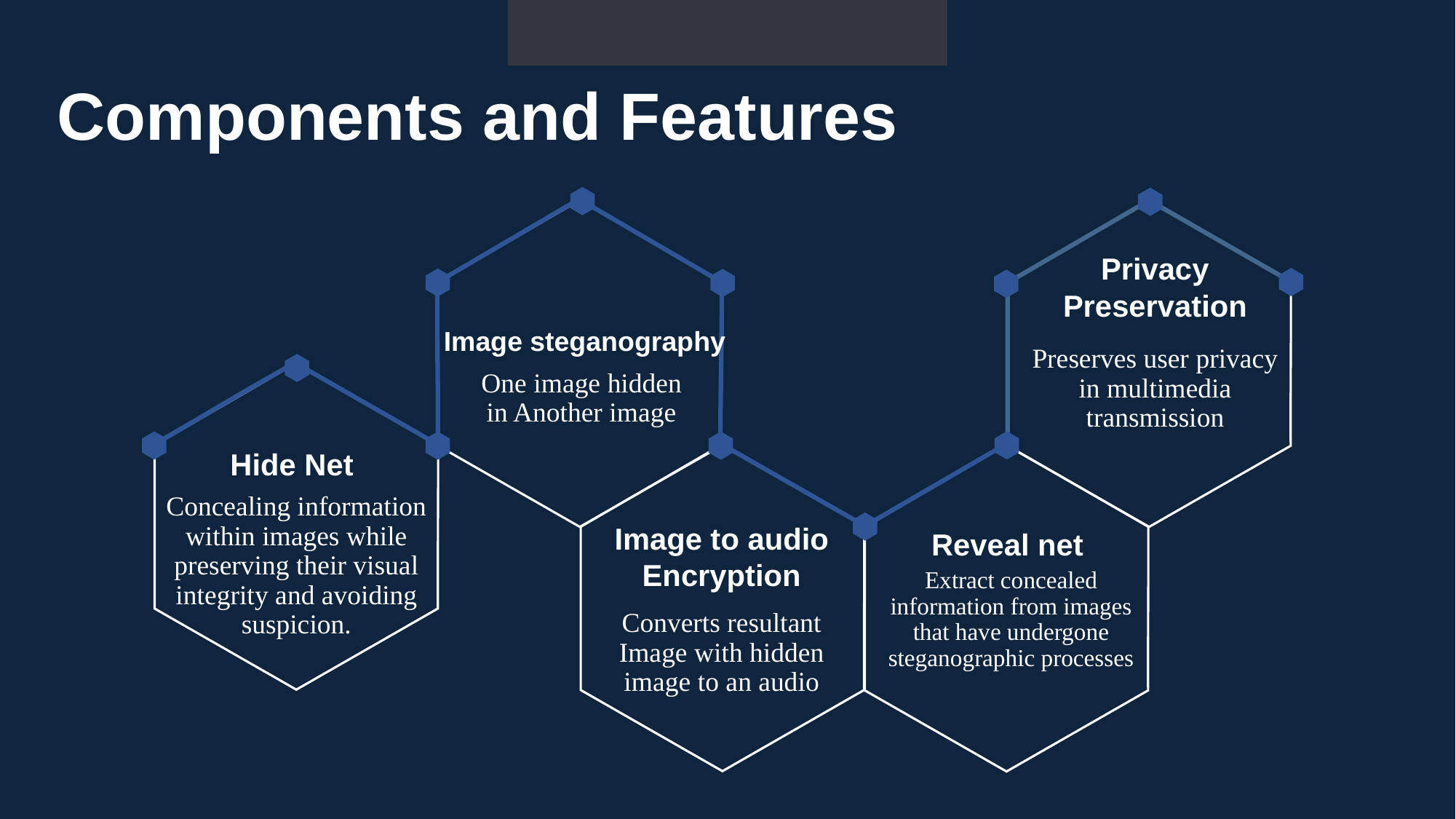

Efficient use of network resources.

# Components and Features
Privacy Preservation
Image steganography
Preserves user privacy in multimedia transmission
One image hidden in Another image
Hide Net
Image to audio Encryption
Concealing information within images while preserving their visual integrity and avoiding suspicion.
Reveal net
Extract concealed information from images that have undergone steganographic processes
Converts resultant Image with hidden image to an audio